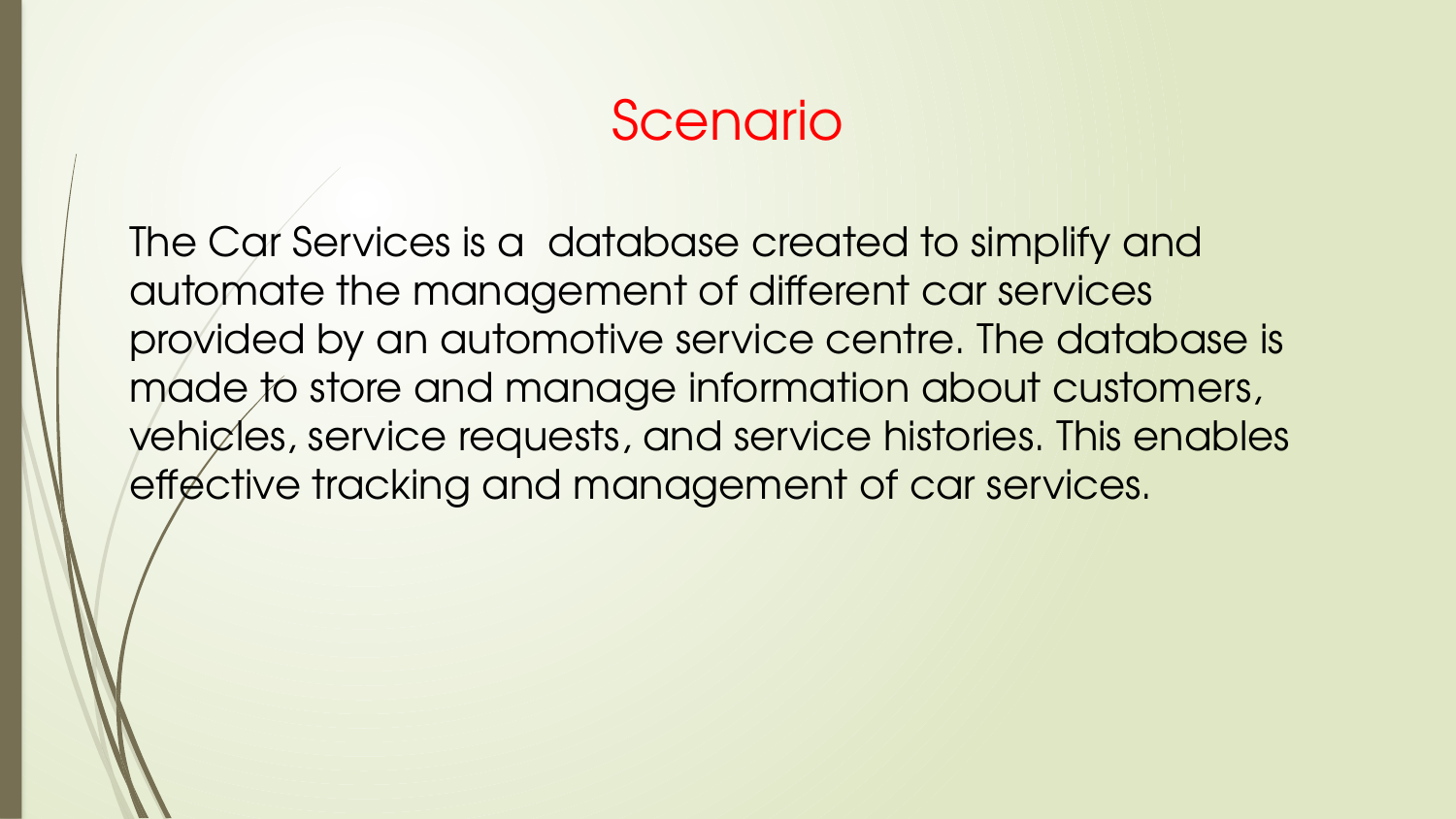

# Scenario
The Car Services is a  database created to simplify and automate the management of different car services provided by an automotive service centre. The database is made to store and manage information about customers, vehicles, service requests, and service histories. This enables effective tracking and management of car services.